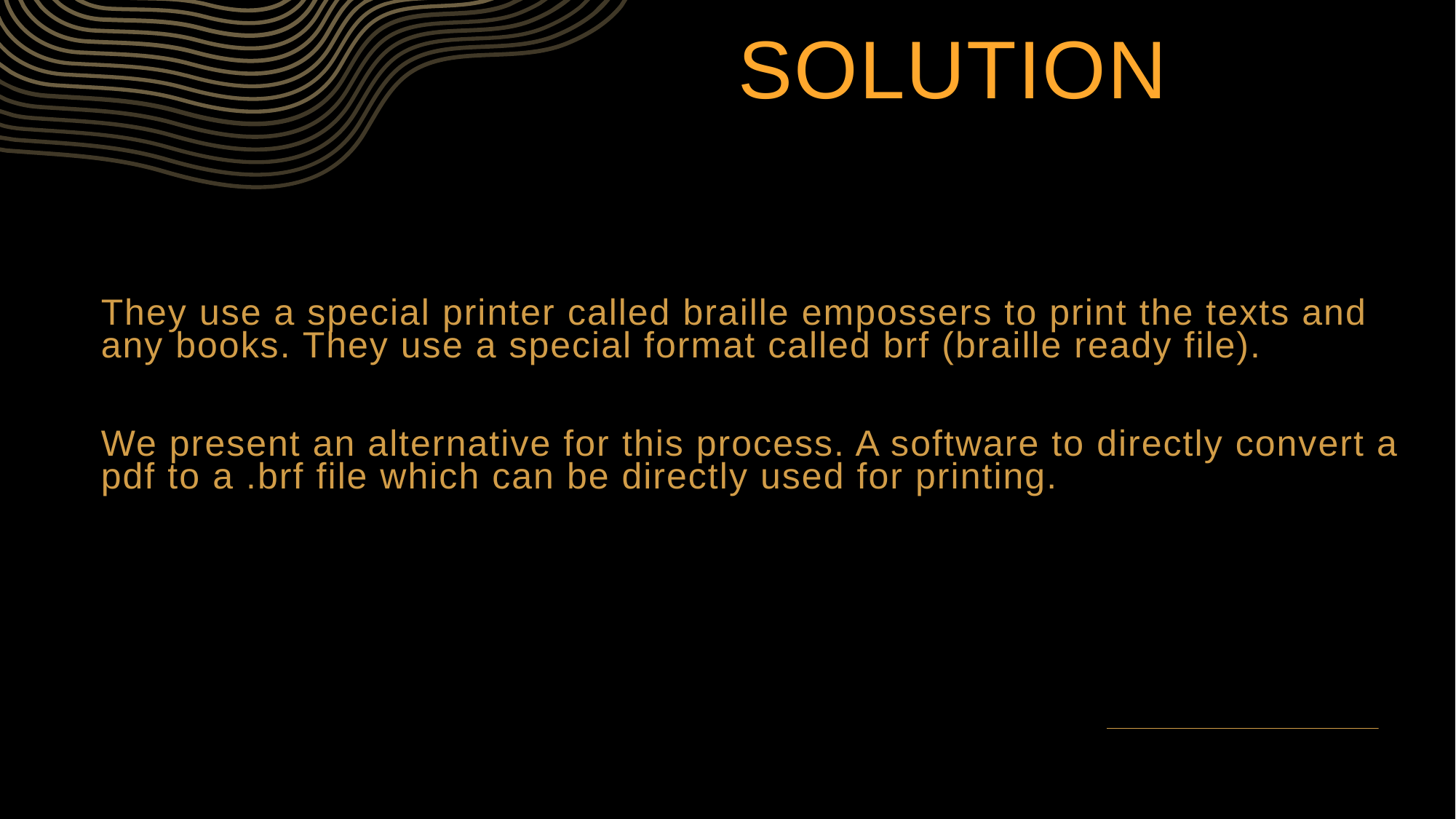

# solution
They use a special printer called braille empossers to print the texts and any books. They use a special format called brf (braille ready file).

We present an alternative for this process. A software to directly convert a pdf to a .brf file which can be directly used for printing.